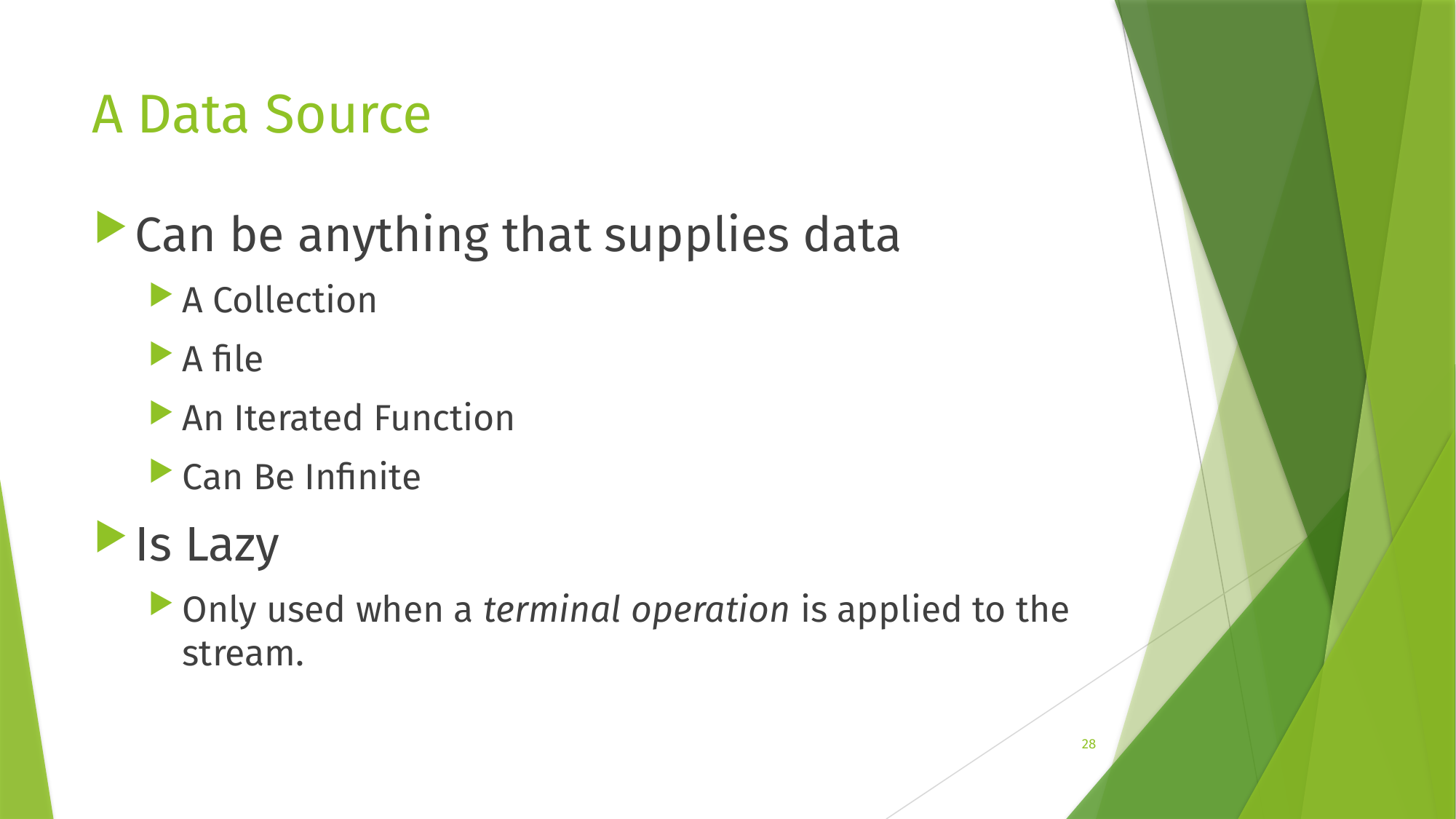

# A Data Source
Can be anything that supplies data
A Collection
A file
An Iterated Function
Can Be Infinite
Is Lazy
Only used when a terminal operation is applied to the stream.
28